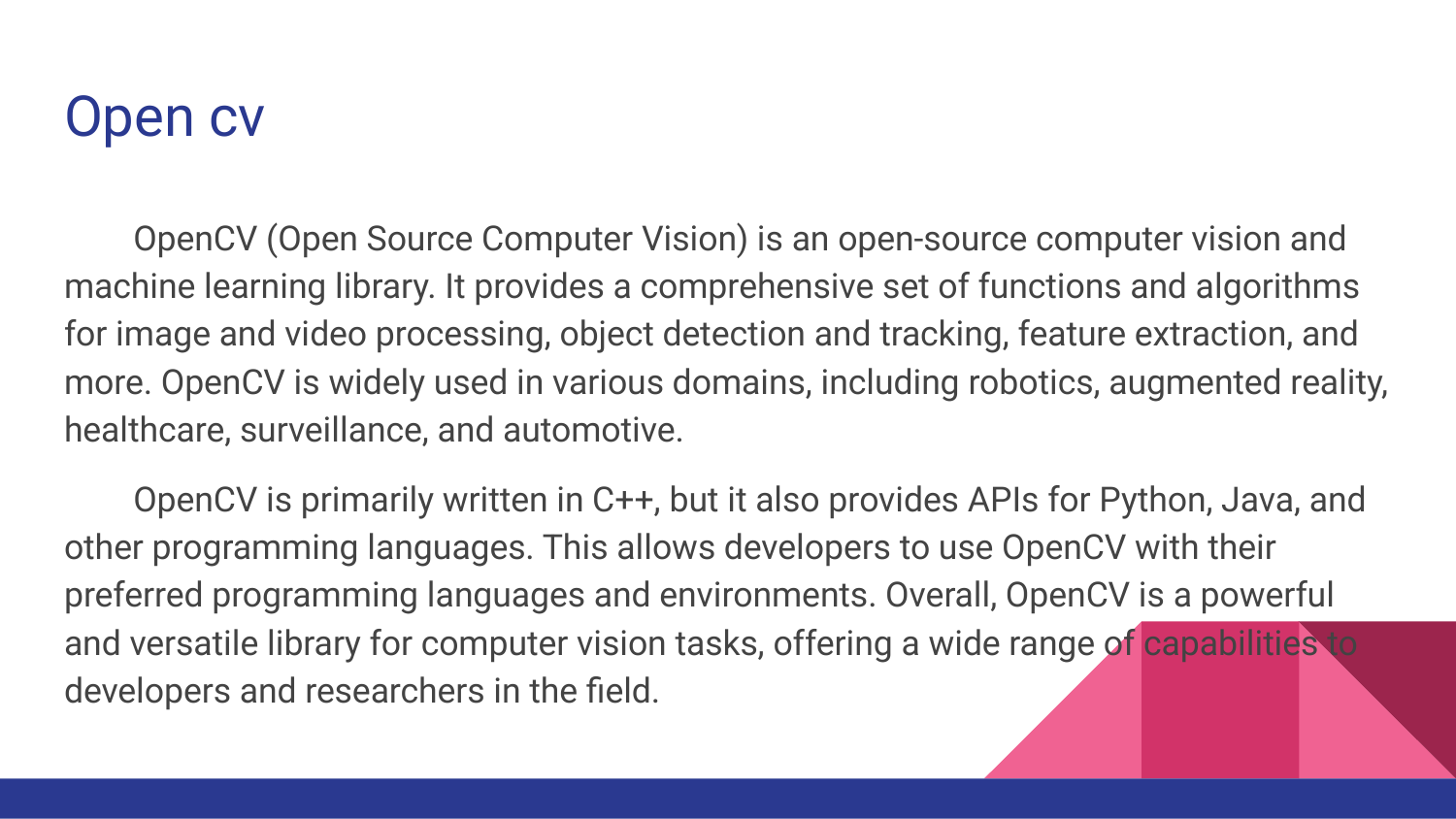

# Open cv
OpenCV (Open Source Computer Vision) is an open-source computer vision and machine learning library. It provides a comprehensive set of functions and algorithms for image and video processing, object detection and tracking, feature extraction, and more. OpenCV is widely used in various domains, including robotics, augmented reality, healthcare, surveillance, and automotive.
OpenCV is primarily written in C++, but it also provides APIs for Python, Java, and other programming languages. This allows developers to use OpenCV with their preferred programming languages and environments. Overall, OpenCV is a powerful and versatile library for computer vision tasks, offering a wide range of capabilities to developers and researchers in the field.